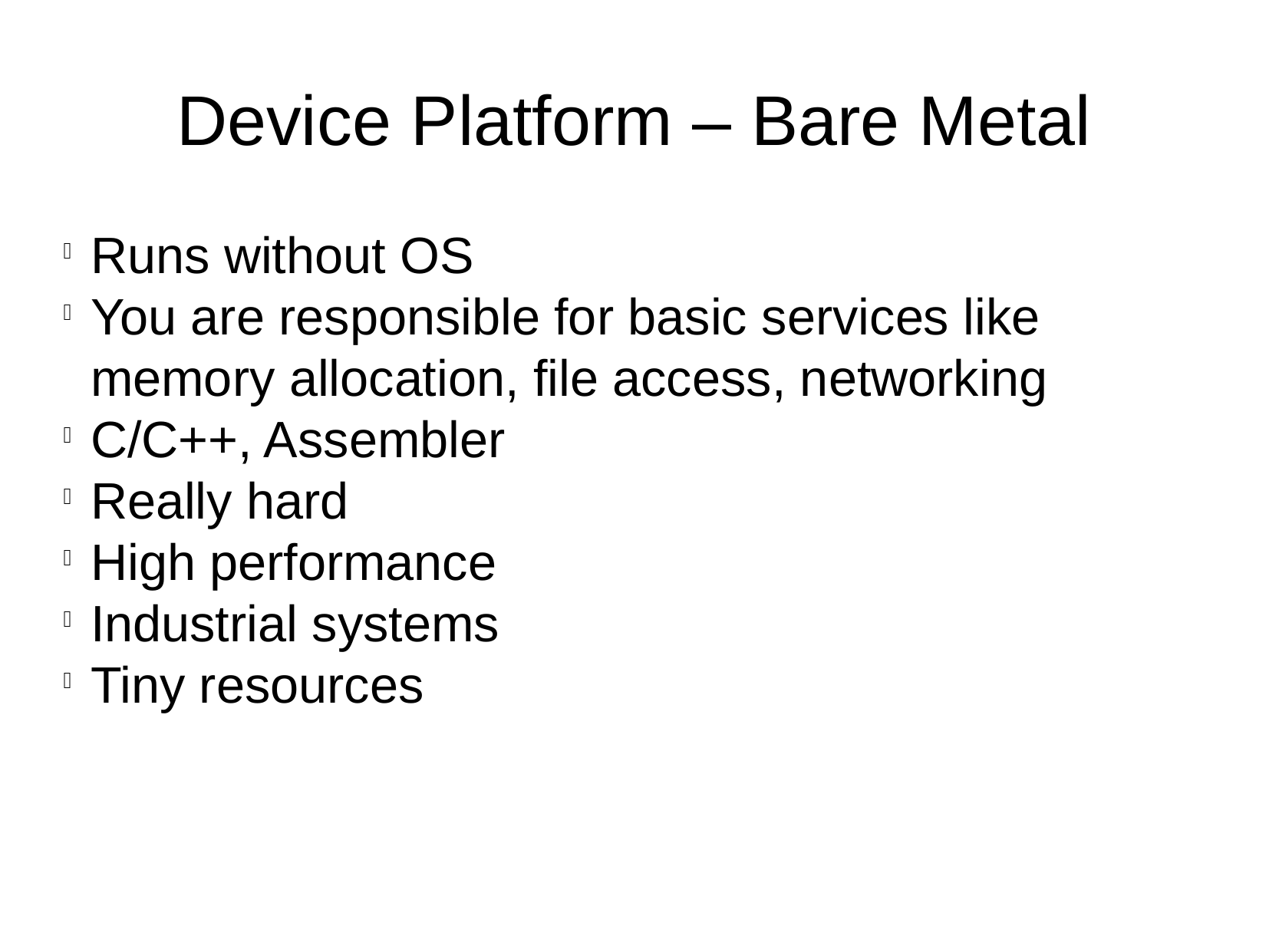

Device Platform – Bare Metal
Runs without OS
You are responsible for basic services like memory allocation, file access, networking
C/C++, Assembler
Really hard
High performance
Industrial systems
Tiny resources